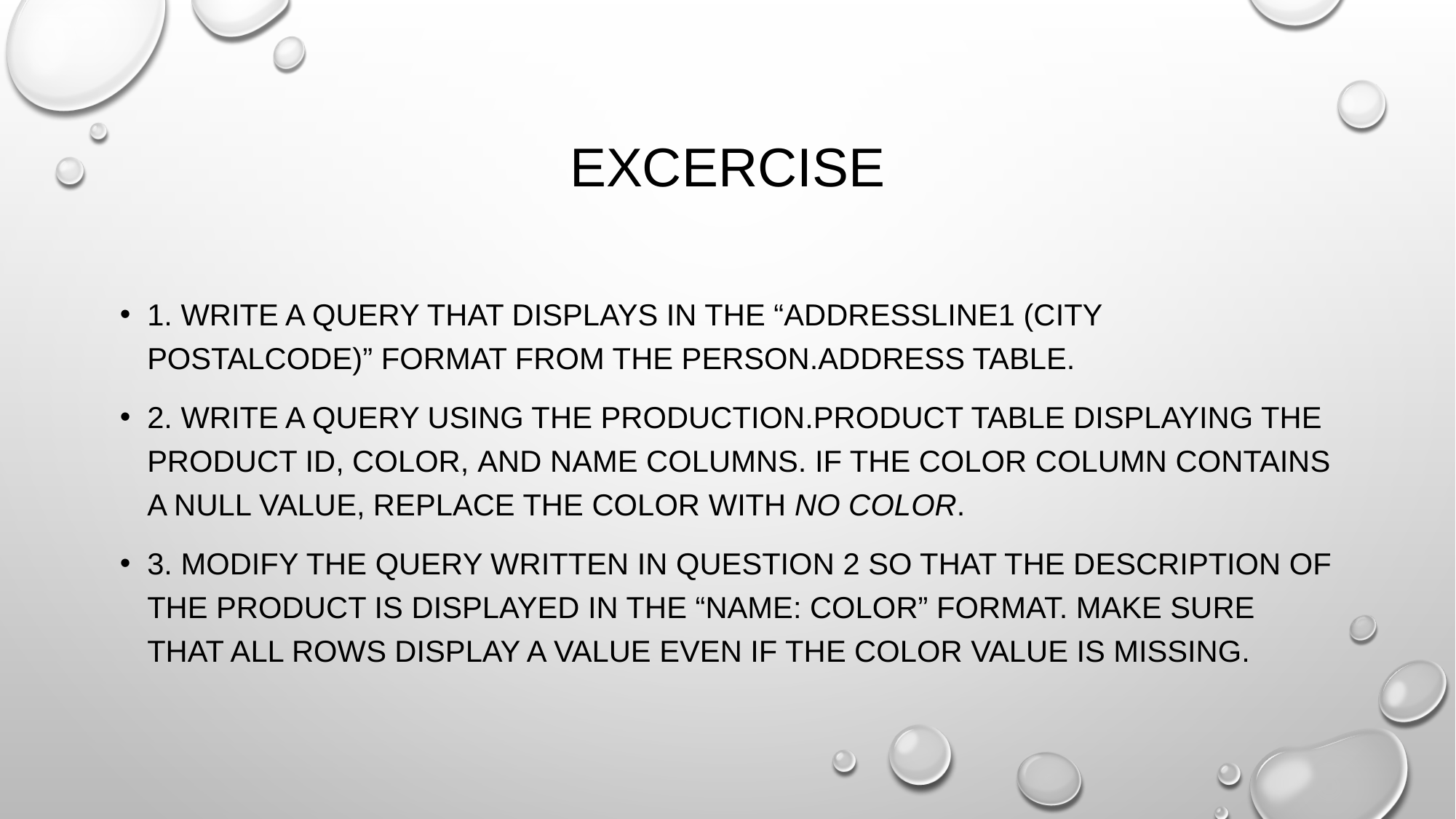

# EXCERCISE
1. Write a query that displays in the “AddressLine1 (City PostalCode)” format from the Person.Address table.
2. Write a query using the Production.Product table displaying the product ID, color, and name columns. If the color column contains a NULL value, replace the color with No Color.
3. Modify the query written in question 2 so that the description of the product is displayed in the “Name: Color” format. Make sure that all rows display a value even if the Color value is missing.